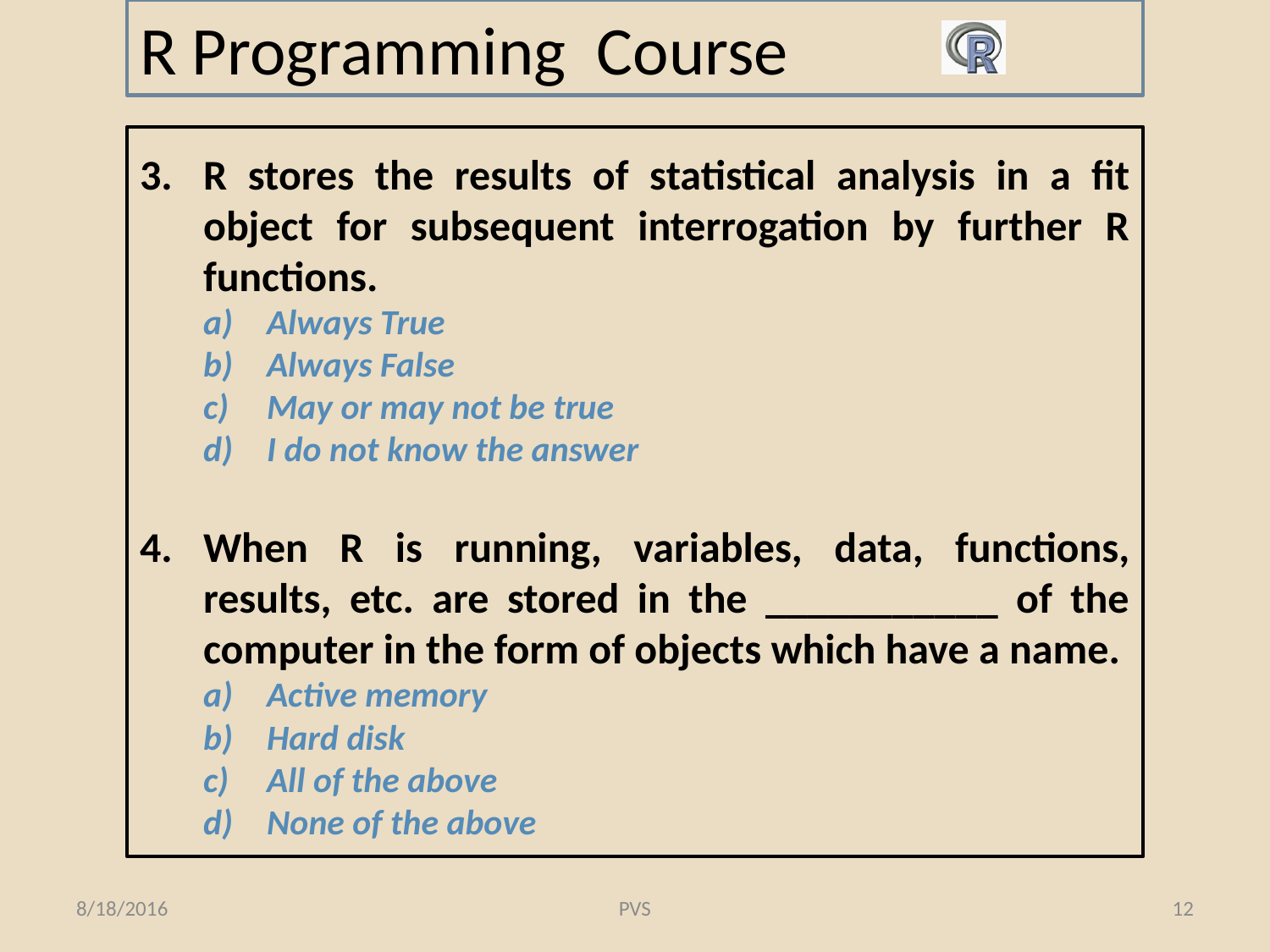

# R Programming  Course

R stores the results of statistical analysis in a fit object for subsequent interrogation by further R functions.
Always True
Always False
May or may not be true
I do not know the answer

When R is running, variables, data, functions, results, etc. are stored in the ___________ of the computer in the form of objects which have a name.
Active memory
Hard disk
All of the above
None of the above
8/18/2016
PVS
12